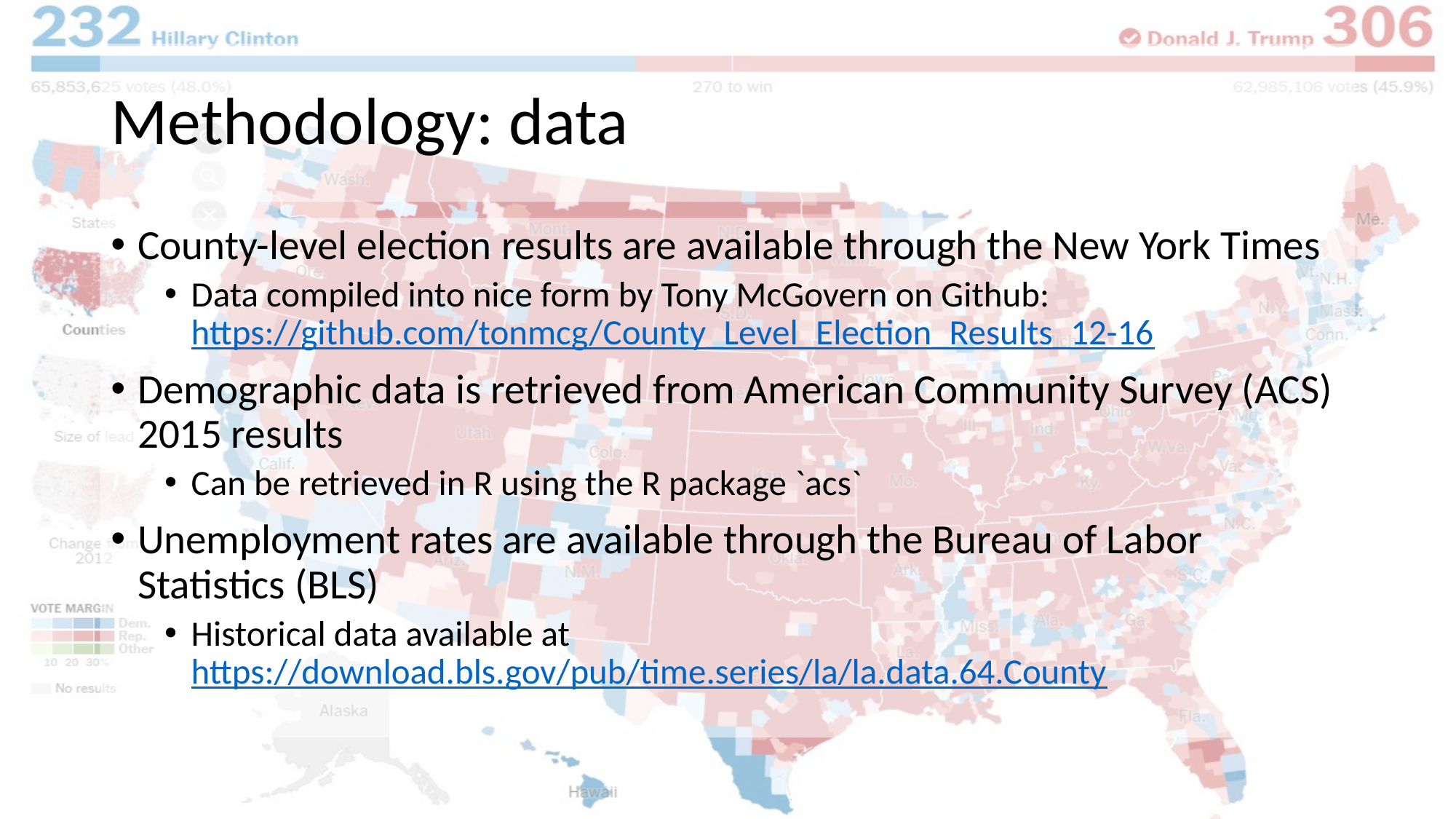

# Methodology: data
County-level election results are available through the New York Times
Data compiled into nice form by Tony McGovern on Github:  https://github.com/tonmcg/County_Level_Election_Results_12-16
Demographic data is retrieved from American Community Survey (ACS) 2015 results
Can be retrieved in R using the R package `acs`
Unemployment rates are available through the Bureau of Labor Statistics (BLS)
Historical data available at https://download.bls.gov/pub/time.series/la/la.data.64.County